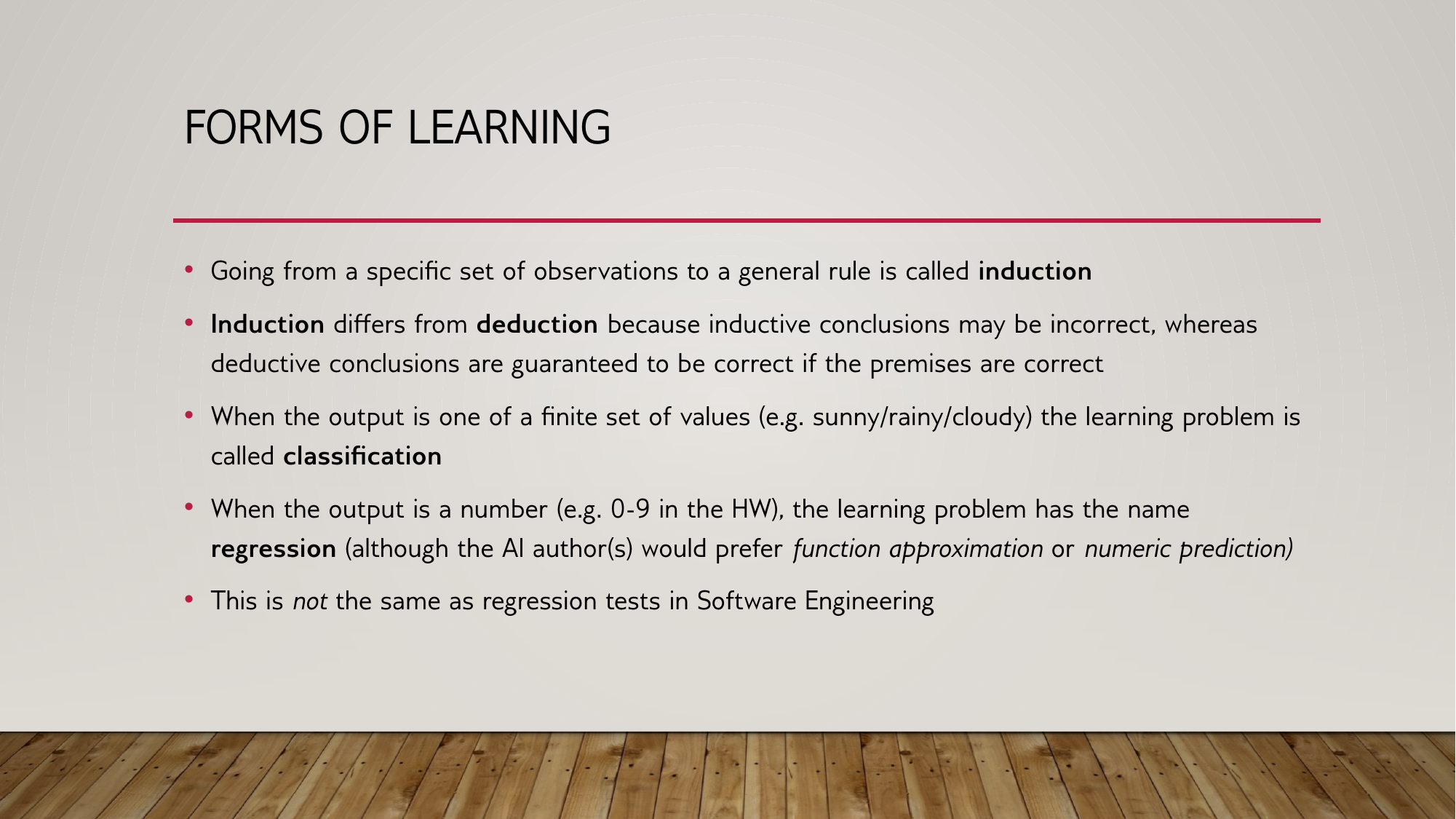

# Forms of learning
Going from a specific set of observations to a general rule is called induction
Induction differs from deduction because inductive conclusions may be incorrect, whereas deductive conclusions are guaranteed to be correct if the premises are correct
When the output is one of a finite set of values (e.g. sunny/rainy/cloudy) the learning problem is called classification
When the output is a number (e.g. 0-9 in the HW), the learning problem has the name regression (although the AI author(s) would prefer function approximation or numeric prediction)
This is not the same as regression tests in Software Engineering